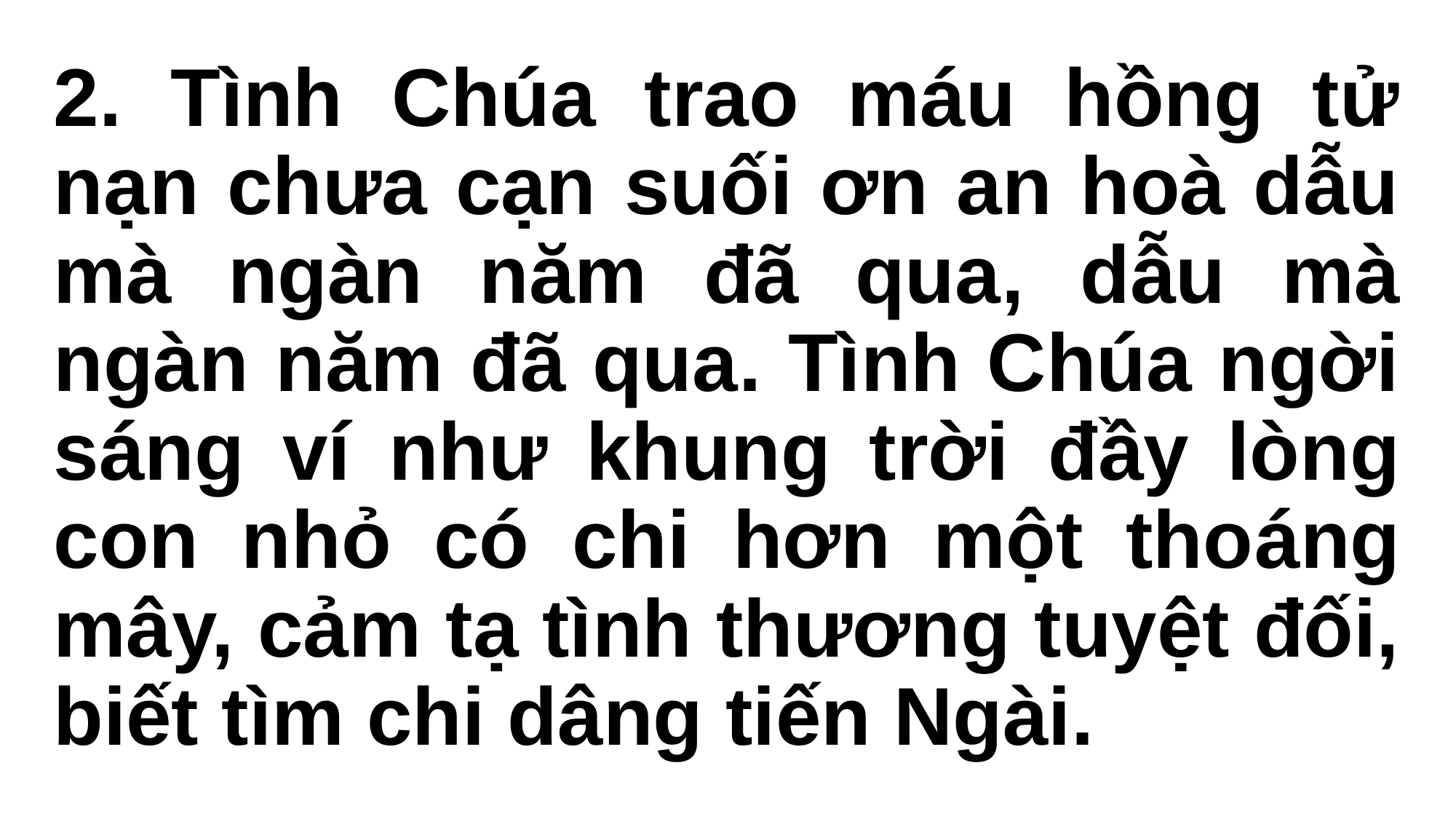

2. Tình Chúa trao máu hồng tử nạn chưa cạn suối ơn an hoà dẫu mà ngàn năm đã qua, dẫu mà ngàn năm đã qua. Tình Chúa ngời sáng ví như khung trời đầy lòng con nhỏ có chi hơn một thoáng mây, cảm tạ tình thương tuyệt đối, biết tìm chi dâng tiến Ngài.